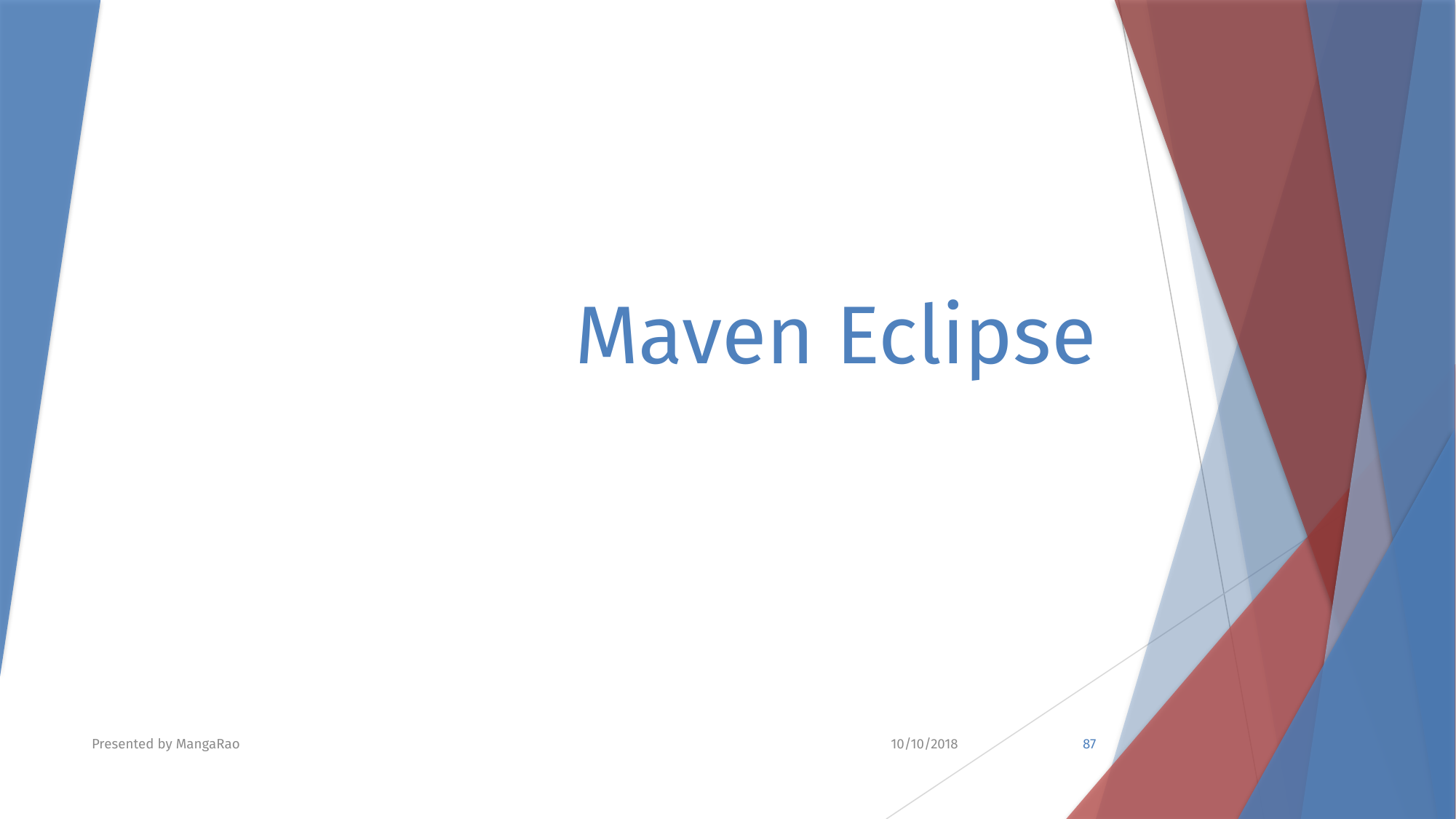

# Maven Eclipse

Presented by MangaRao
10/10/2018
87